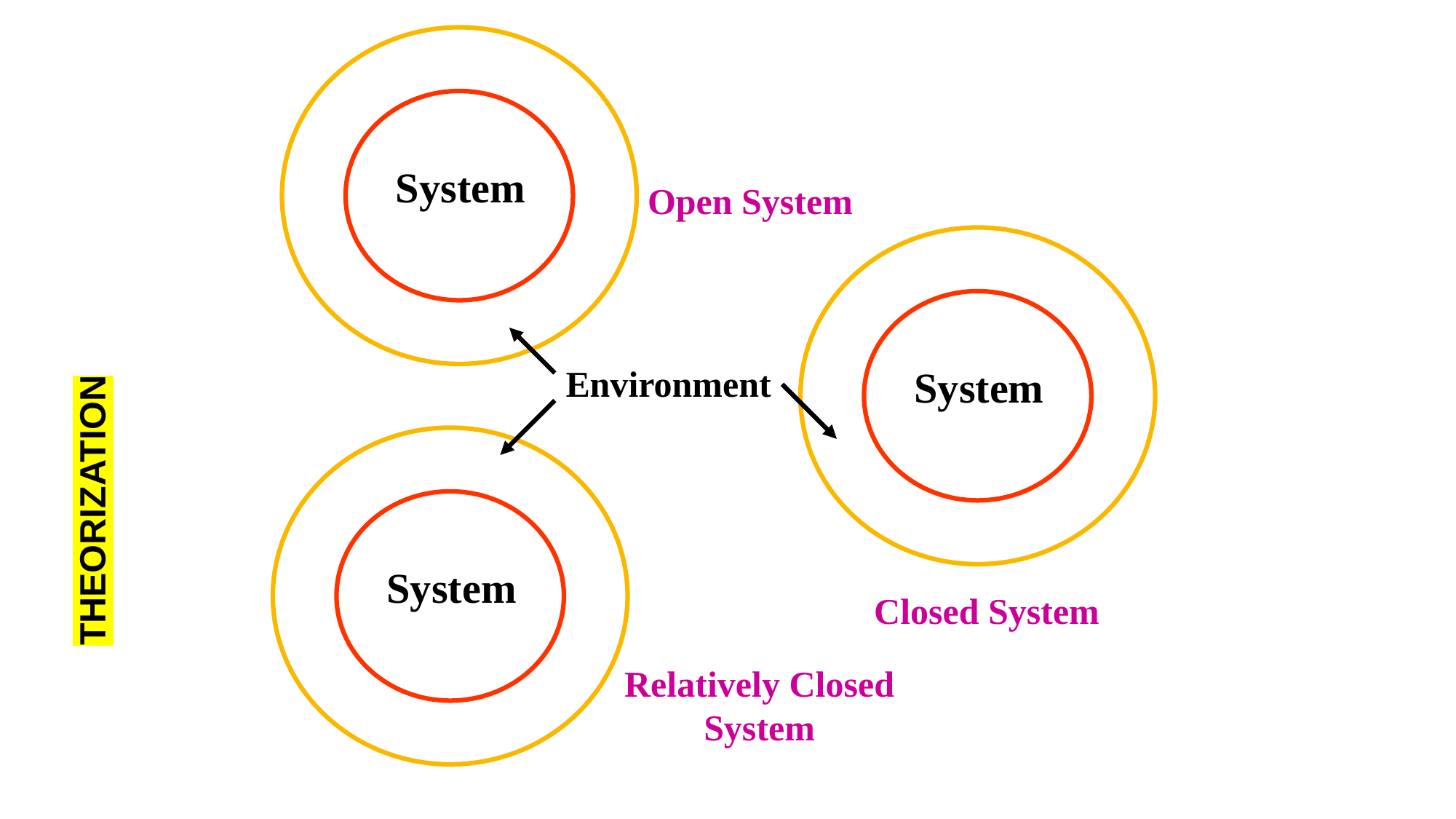

THEORIZATION

  System
Open System

  System
Environment

  System
Closed System
Relatively Closed System